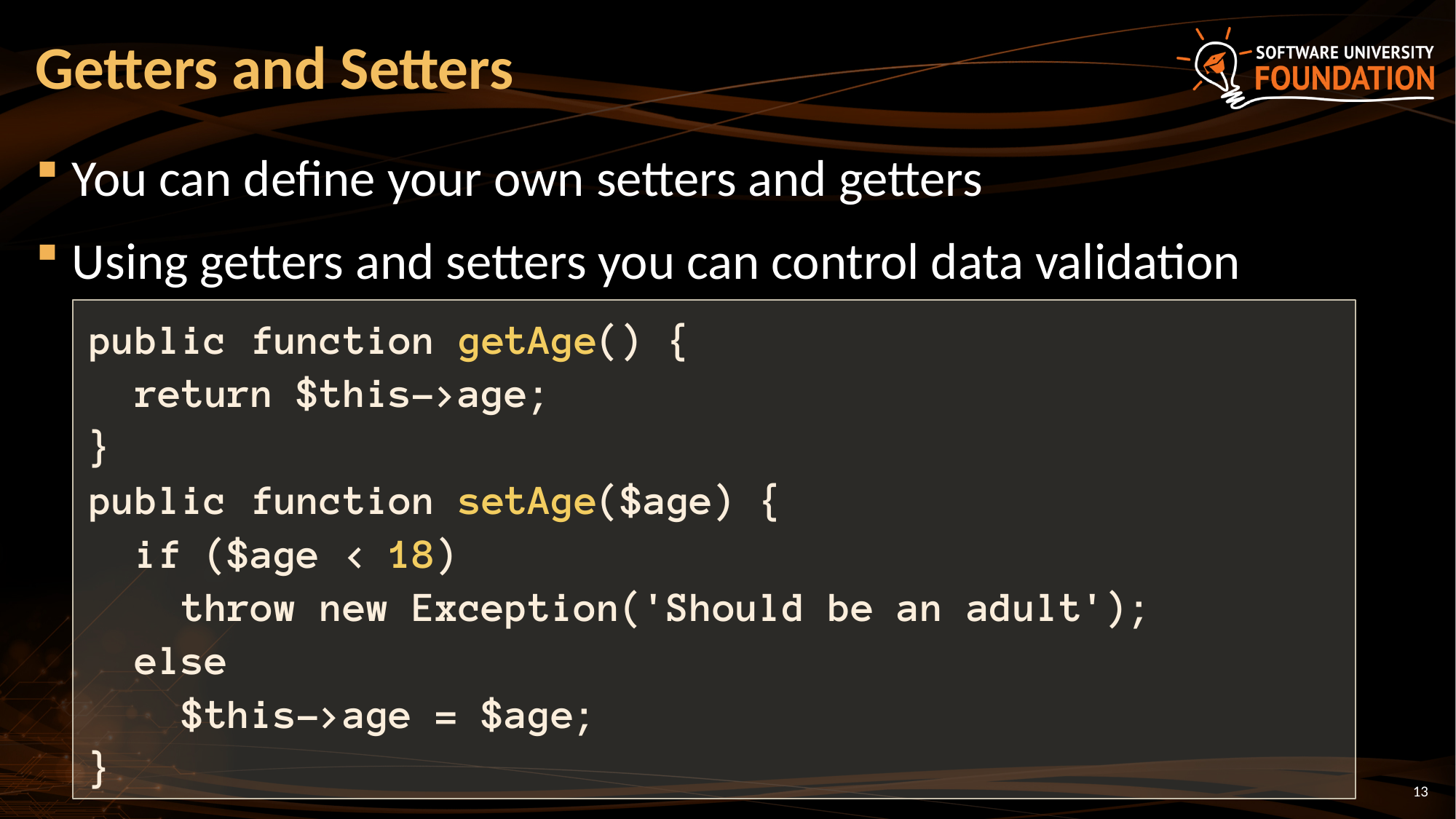

# Getters and Setters
You can define your own setters and getters
Using getters and setters you can control data validation
public function getAge() {
  return $this->age;
}
public function setAge($age) {
  if ($age < 18)
    throw new Exception('Should be an adult');
  else
    $this->age = $age;
}
13